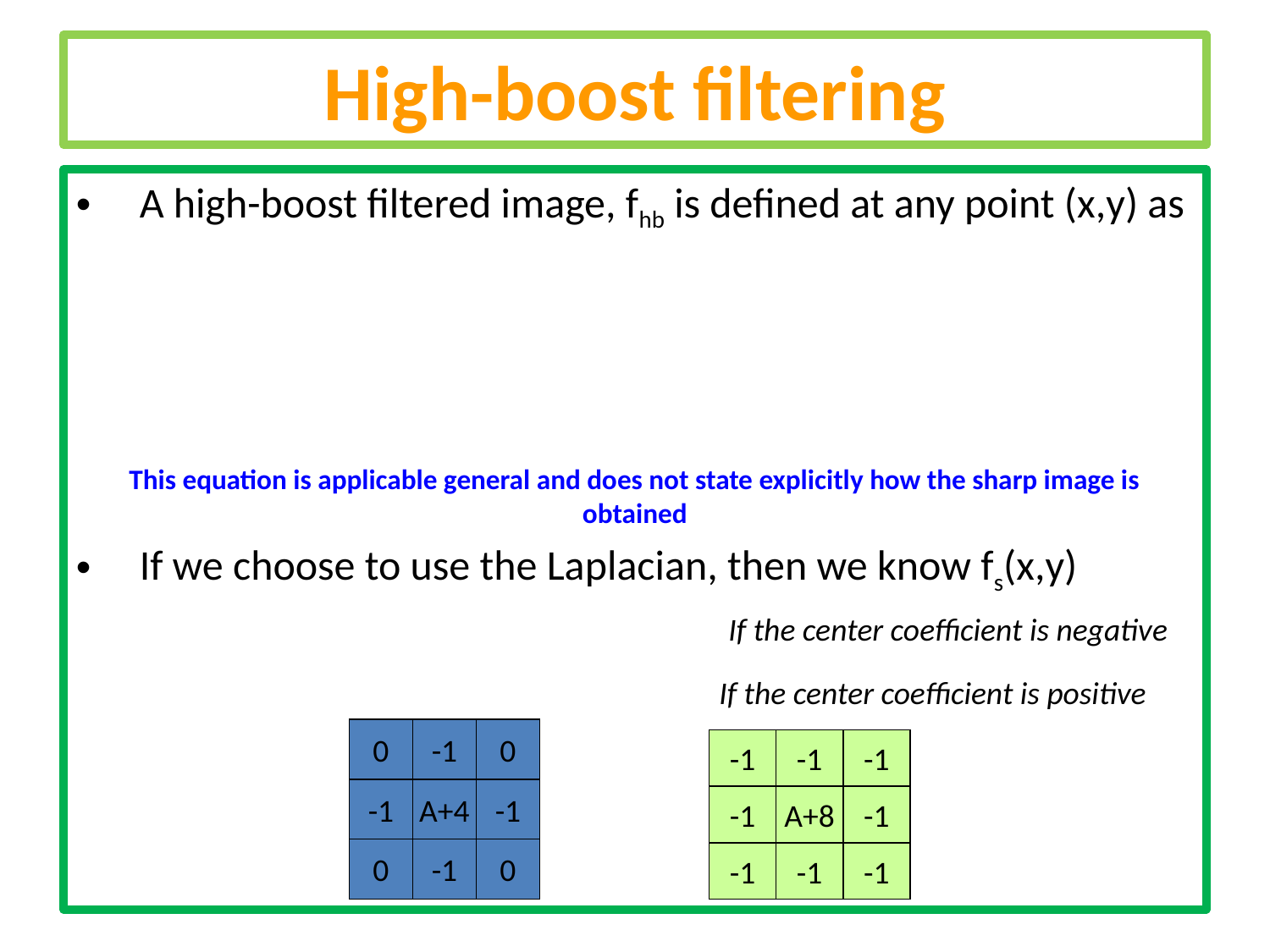

High-boost filtering
A high-boost filtered image, fhb is defined at any point (x,y) as

If we choose to use the Laplacian, then we know fs(x,y)

This equation is applicable general and does not state explicitly how the sharp image is obtained
If the center coefficient is negative
If the center coefficient is positive
0
-1
0
-1
-1
-1
-1
A+4
-1
-1
A+8
-1
0
-1
0
-1
-1
-1